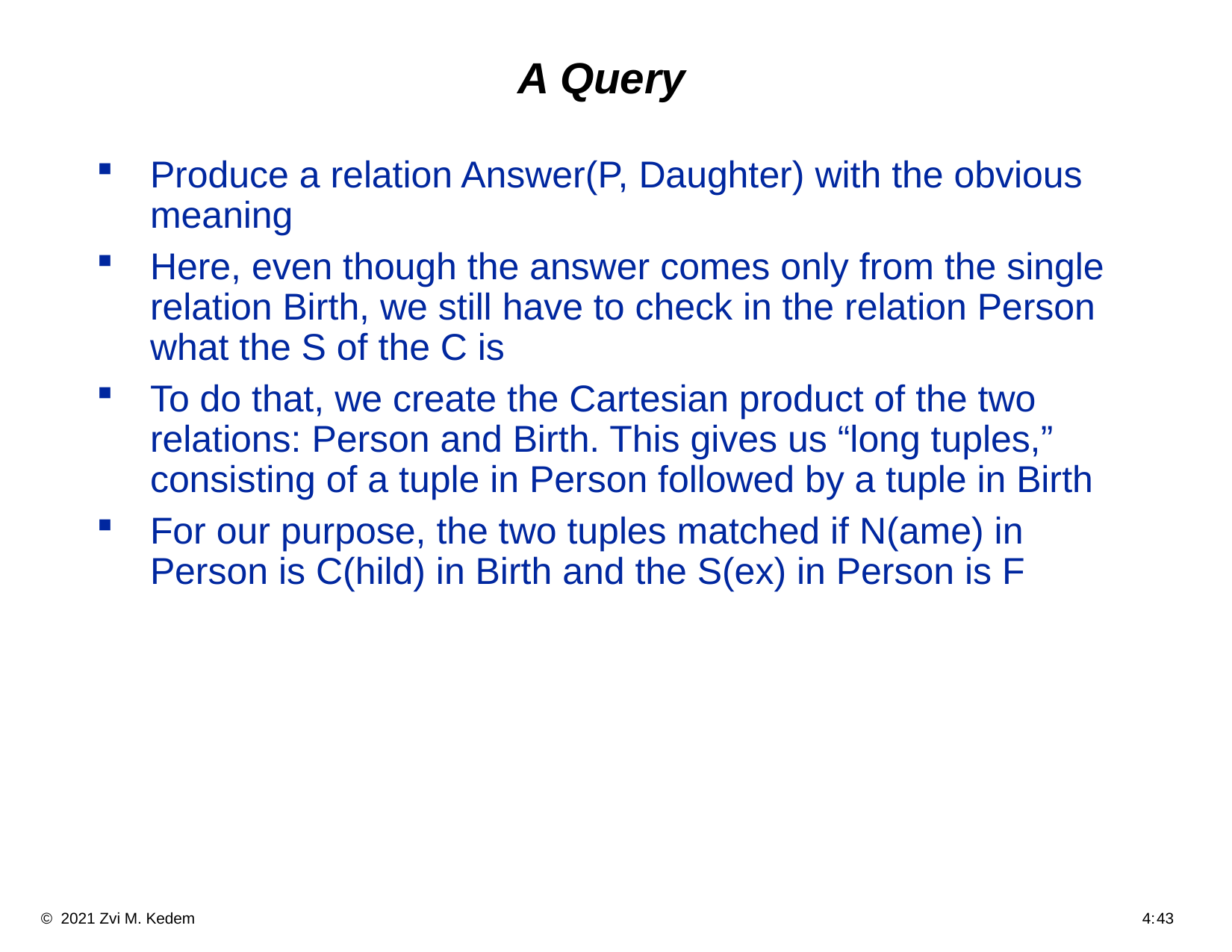

# A Query
Produce a relation Answer(P, Daughter) with the obvious meaning
Here, even though the answer comes only from the single relation Birth, we still have to check in the relation Person what the S of the C is
To do that, we create the Cartesian product of the two relations: Person and Birth. This gives us “long tuples,” consisting of a tuple in Person followed by a tuple in Birth
For our purpose, the two tuples matched if N(ame) in Person is C(hild) in Birth and the S(ex) in Person is F